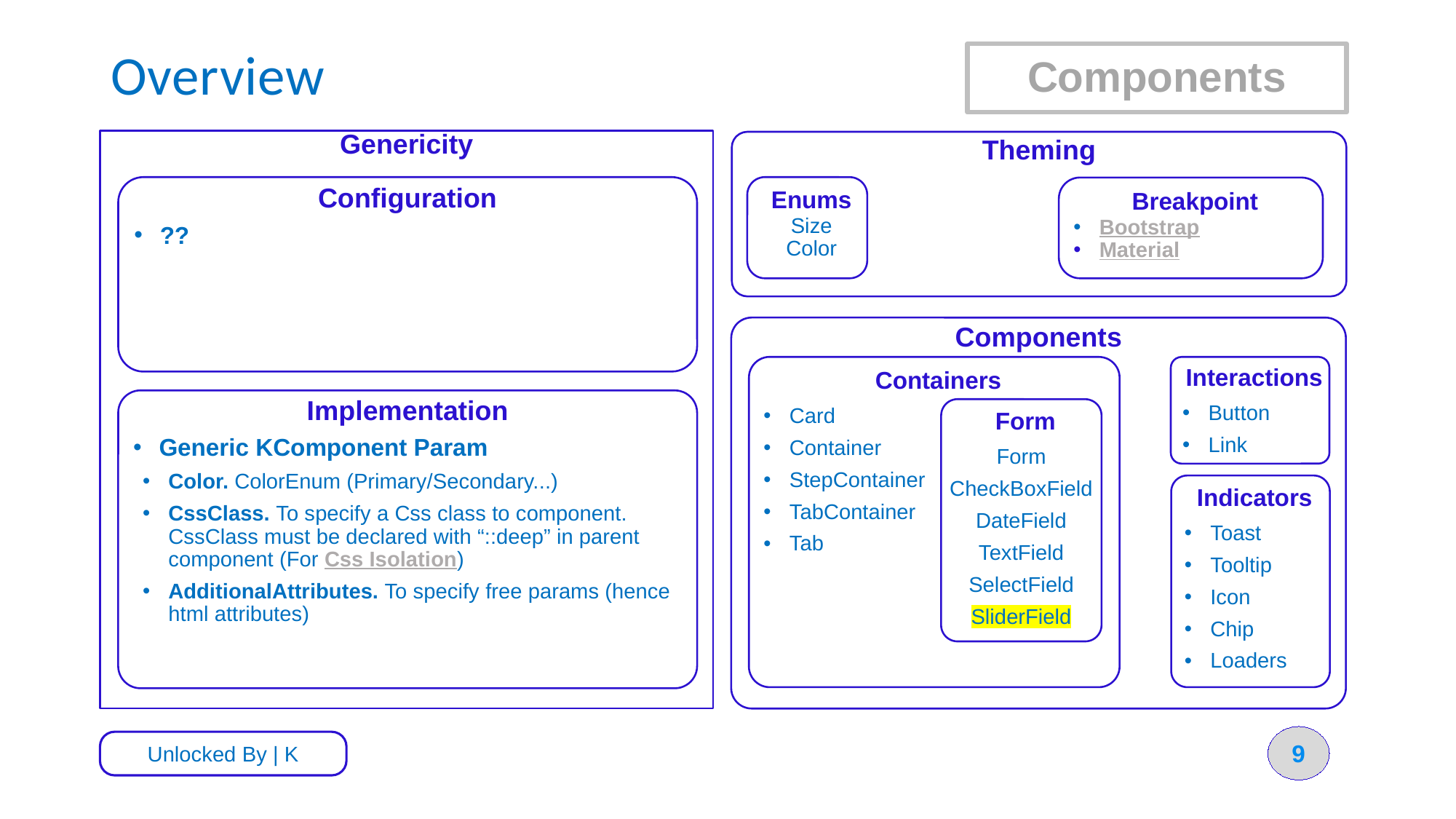

# Overview
Components
Genericity

Theming
Configuration
??
 Enums
Size
Color
 Breakpoint
Bootstrap
Material
Components
 Containers
Card
Container
StepContainer
TabContainer
Tab
 Interactions
Button
Link
Implementation
Generic KComponent Param
Color. ColorEnum (Primary/Secondary...)
CssClass. To specify a Css class to component. CssClass must be declared with “::deep” in parent component (For Css Isolation)
AdditionalAttributes. To specify free params (hence html attributes)
 Form
Form
CheckBoxField
DateField
TextField
SelectField
SliderField
 Indicators
Toast
Tooltip
Icon
Chip
Loaders
9
Unlocked By | K